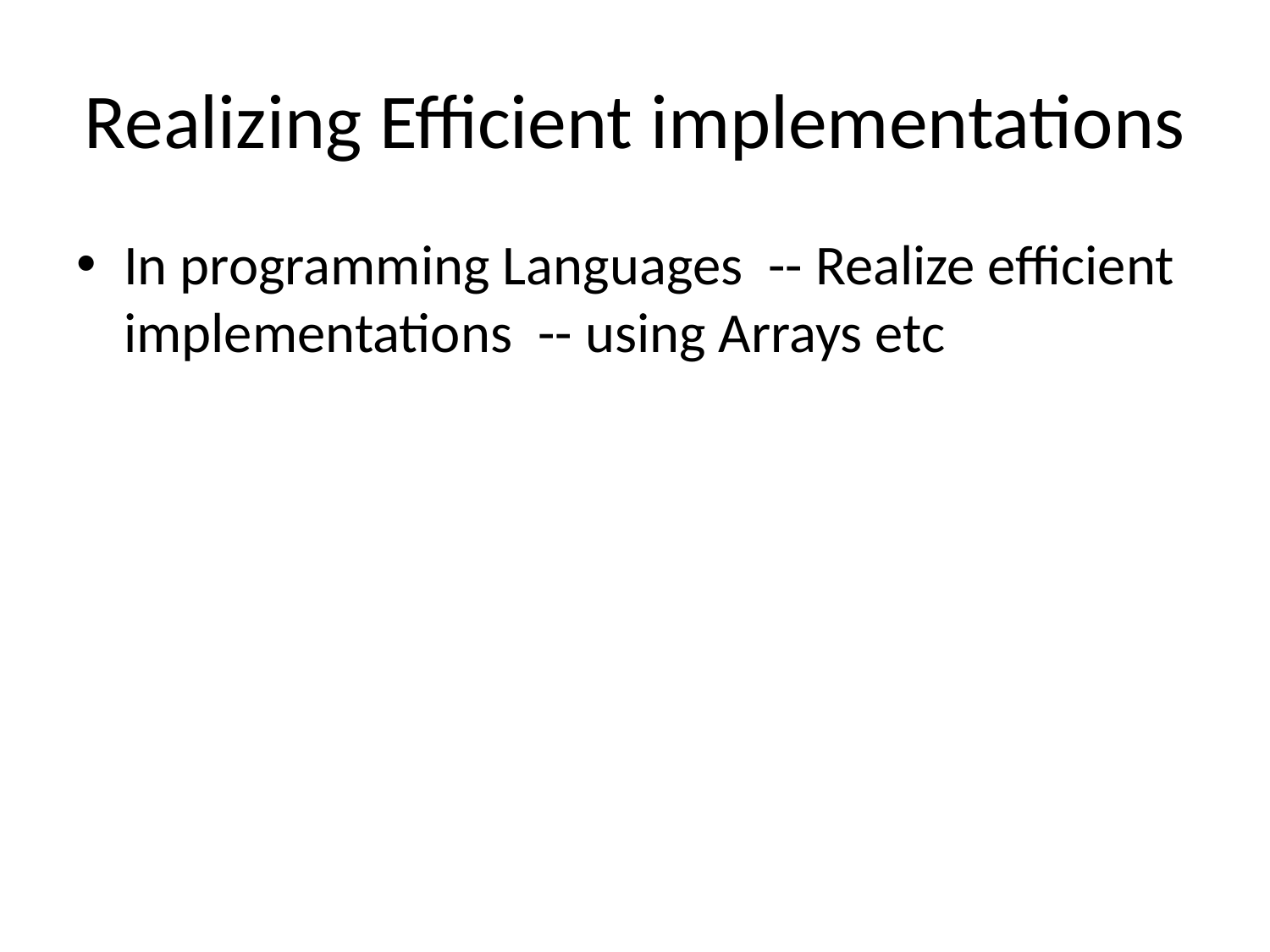

# Realizing Efficient implementations
In programming Languages  -- Realize efficient implementations  -- using Arrays etc